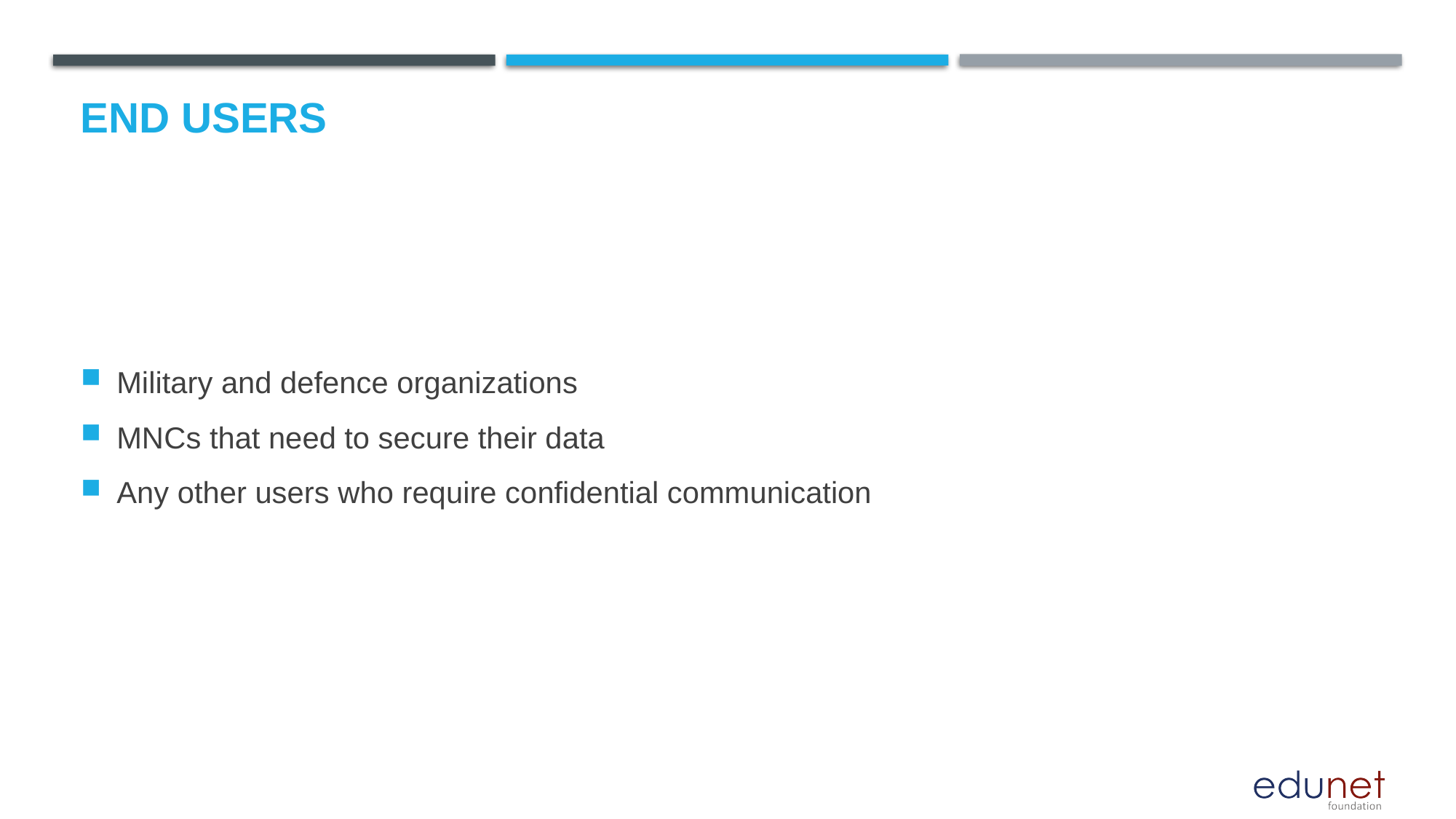

# End users
Military and defence organizations
MNCs that need to secure their data
Any other users who require confidential communication